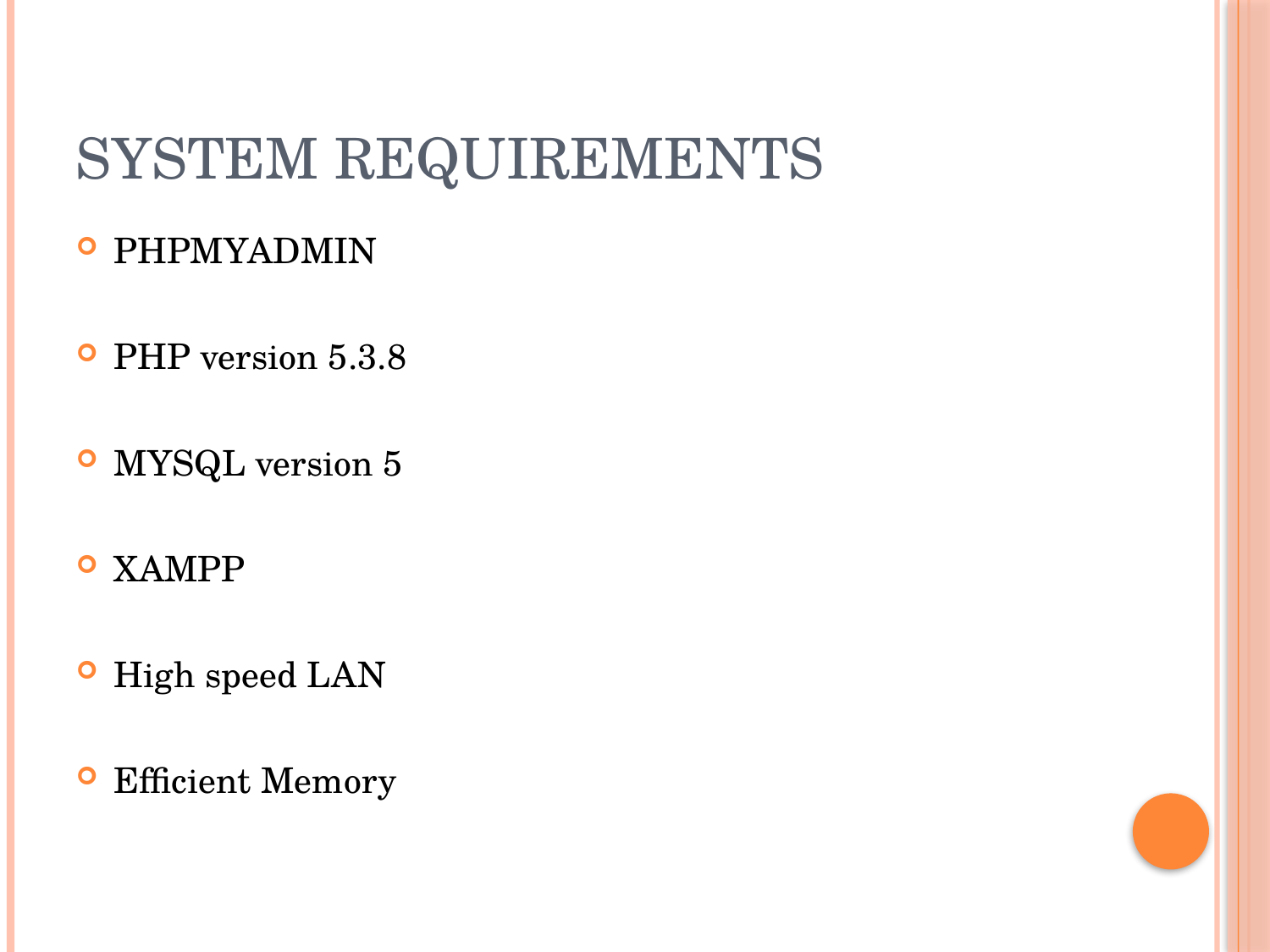

# System Requirements
PHPMYADMIN

PHP version 5.3.8

MYSQL version 5

XAMPP

High speed LAN

Efficient Memory